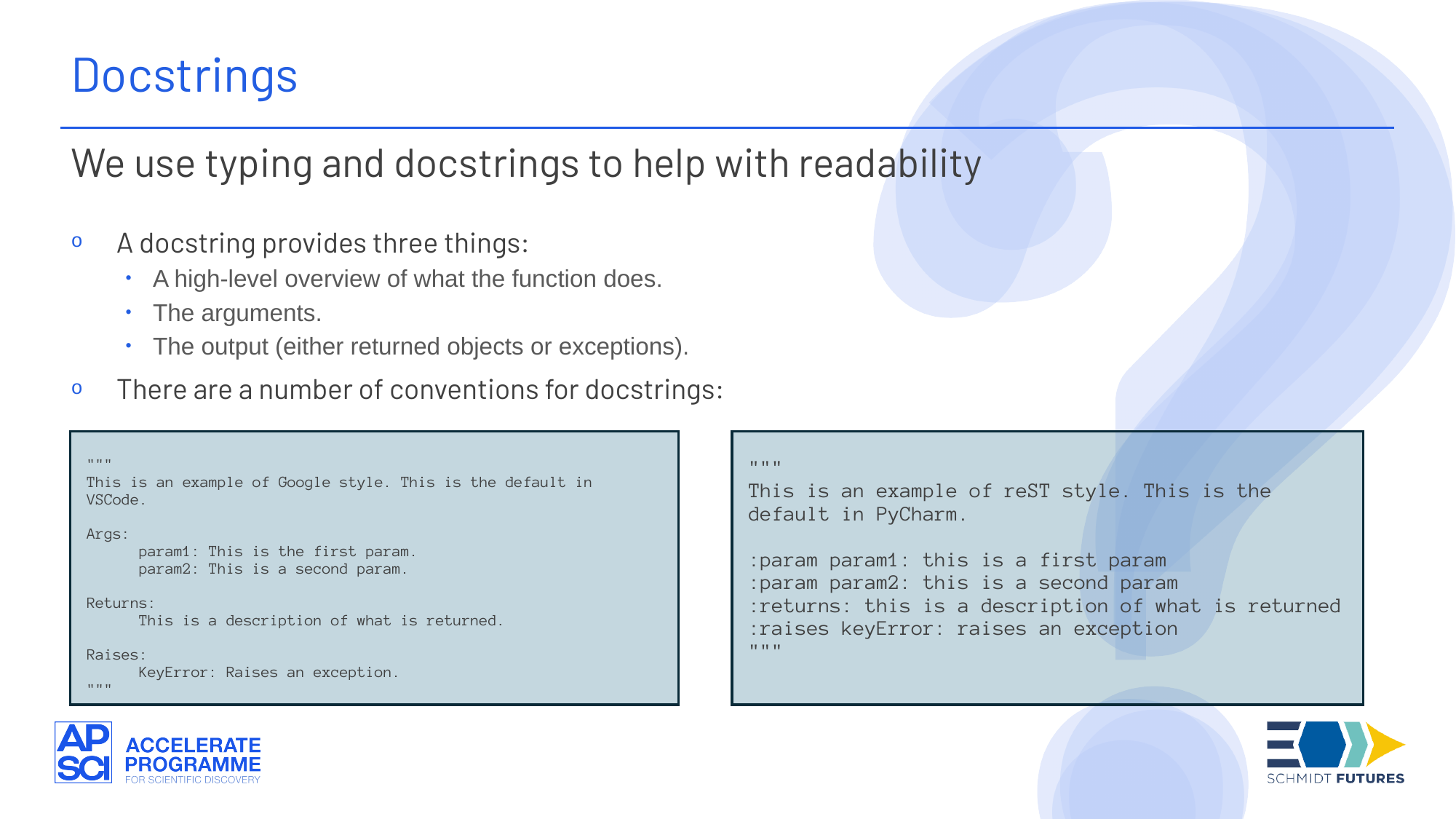

Docstrings
We use typing and docstrings to help with readability
A docstring provides three things:
A high-level overview of what the function does.
The arguments.
The output (either returned objects or exceptions).
There are a number of conventions for docstrings:

"""
This is an example of Google style. This is the default in VSCode.

Args:
      param1: This is the first param.
      param2: This is a second param.

Returns:
      This is a description of what is returned.

Raises:
      KeyError: Raises an exception.
"""
"""
This is an example of reST style. This is the default in PyCharm.

:param param1: this is a first param
:param param2: this is a second param
:returns: this is a description of what is returned
:raises keyError: raises an exception
"""